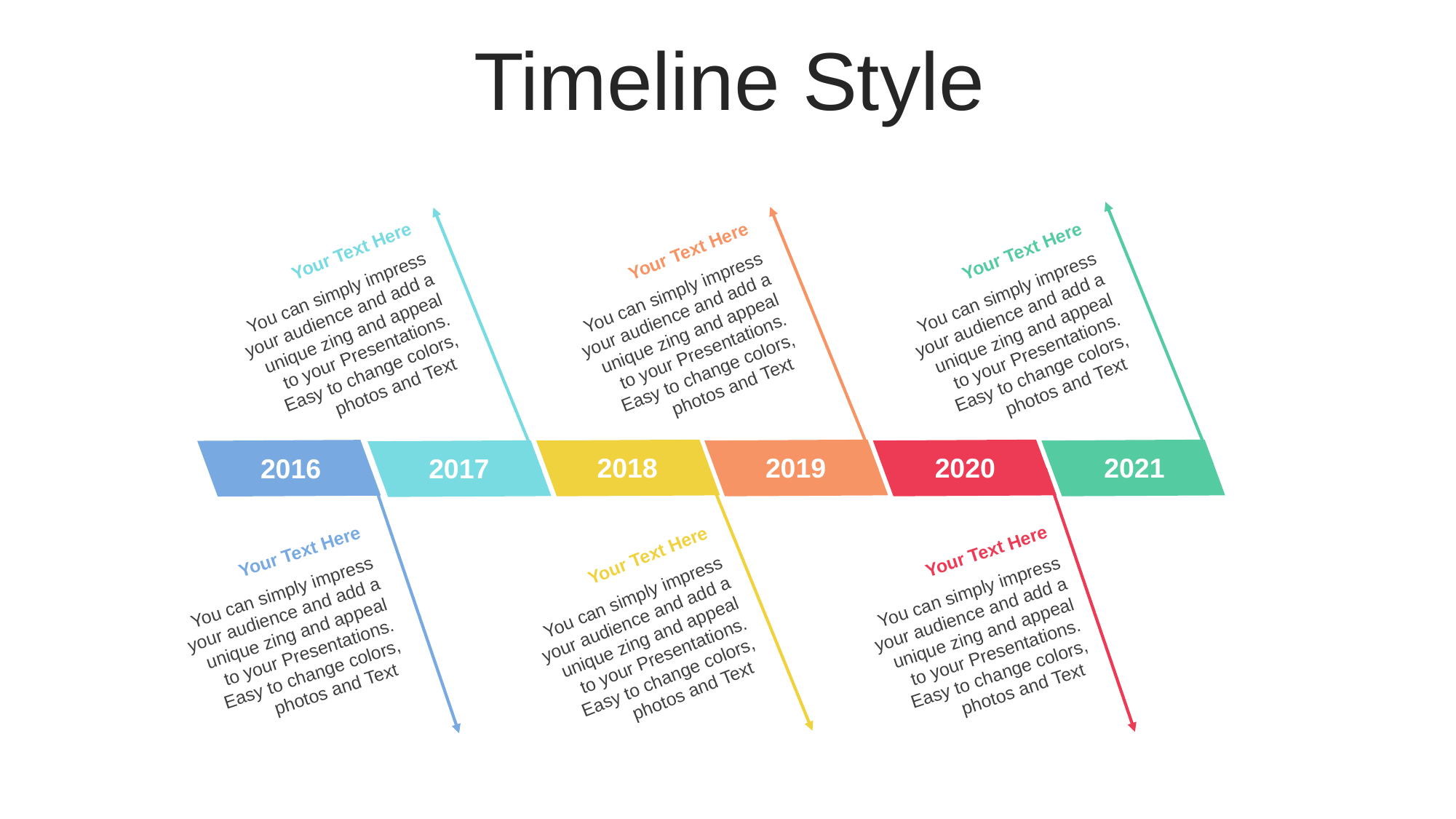

Timeline Style
Your Text Here
You can simply impress your audience and add a unique zing and appeal to your Presentations. Easy to change colors, photos and Text
Your Text Here
You can simply impress your audience and add a unique zing and appeal to your Presentations. Easy to change colors, photos and Text
Your Text Here
You can simply impress your audience and add a unique zing and appeal to your Presentations. Easy to change colors, photos and Text

2018
2019
2020
2021
2016
2017
Your Text Here
You can simply impress your audience and add a unique zing and appeal to your Presentations. Easy to change colors, photos and Text
Your Text Here
You can simply impress your audience and add a unique zing and appeal to your Presentations. Easy to change colors, photos and Text
Your Text Here
You can simply impress your audience and add a unique zing and appeal to your Presentations. Easy to change colors, photos and Text